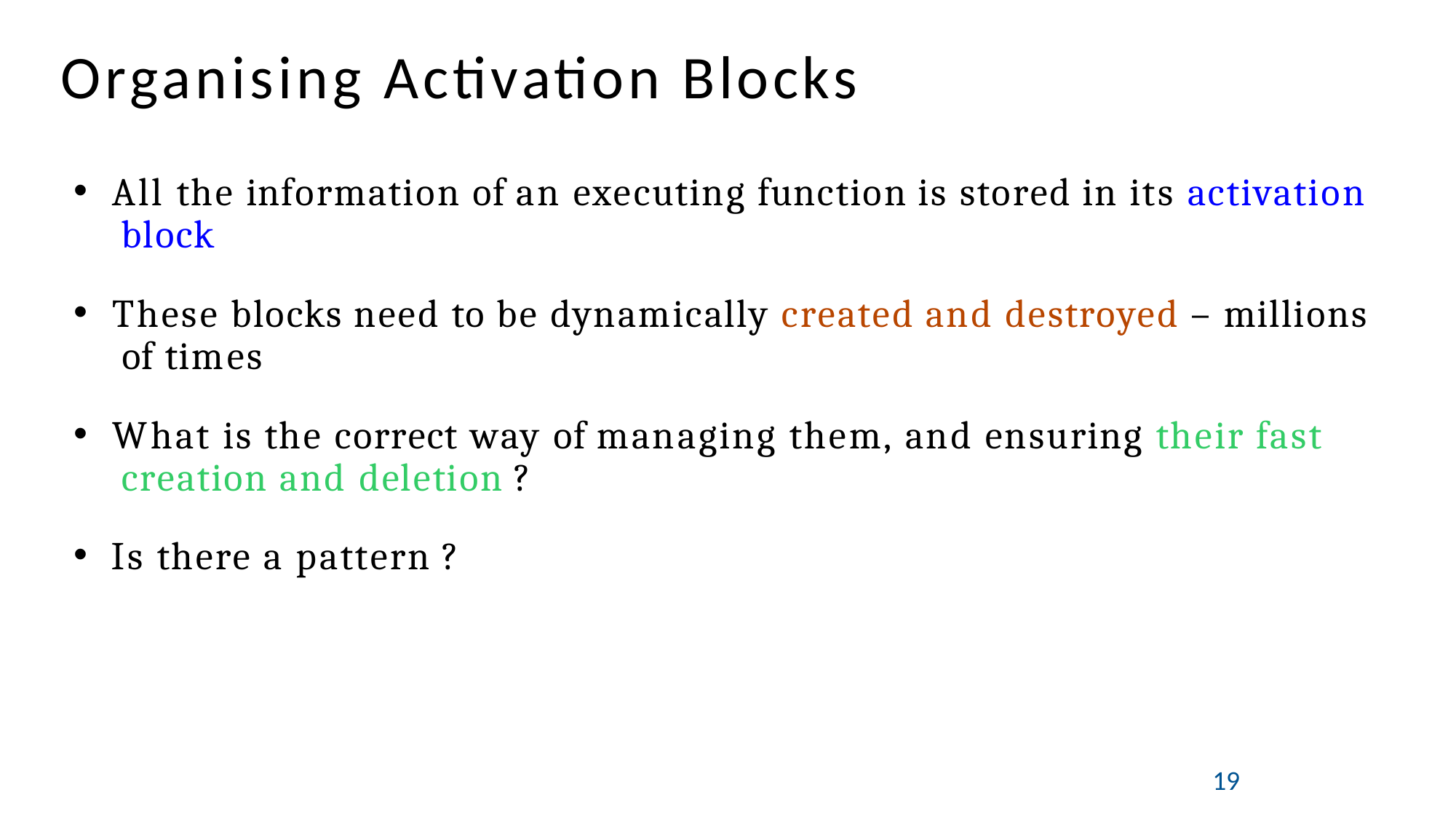

# Organising Activation Blocks
All the information of an executing function is stored in its activation  block
These blocks need to be dynamically created and destroyed – millions  of times
What is the correct way of managing them, and ensuring their fast  creation and deletion ?
Is there a pattern ?
19